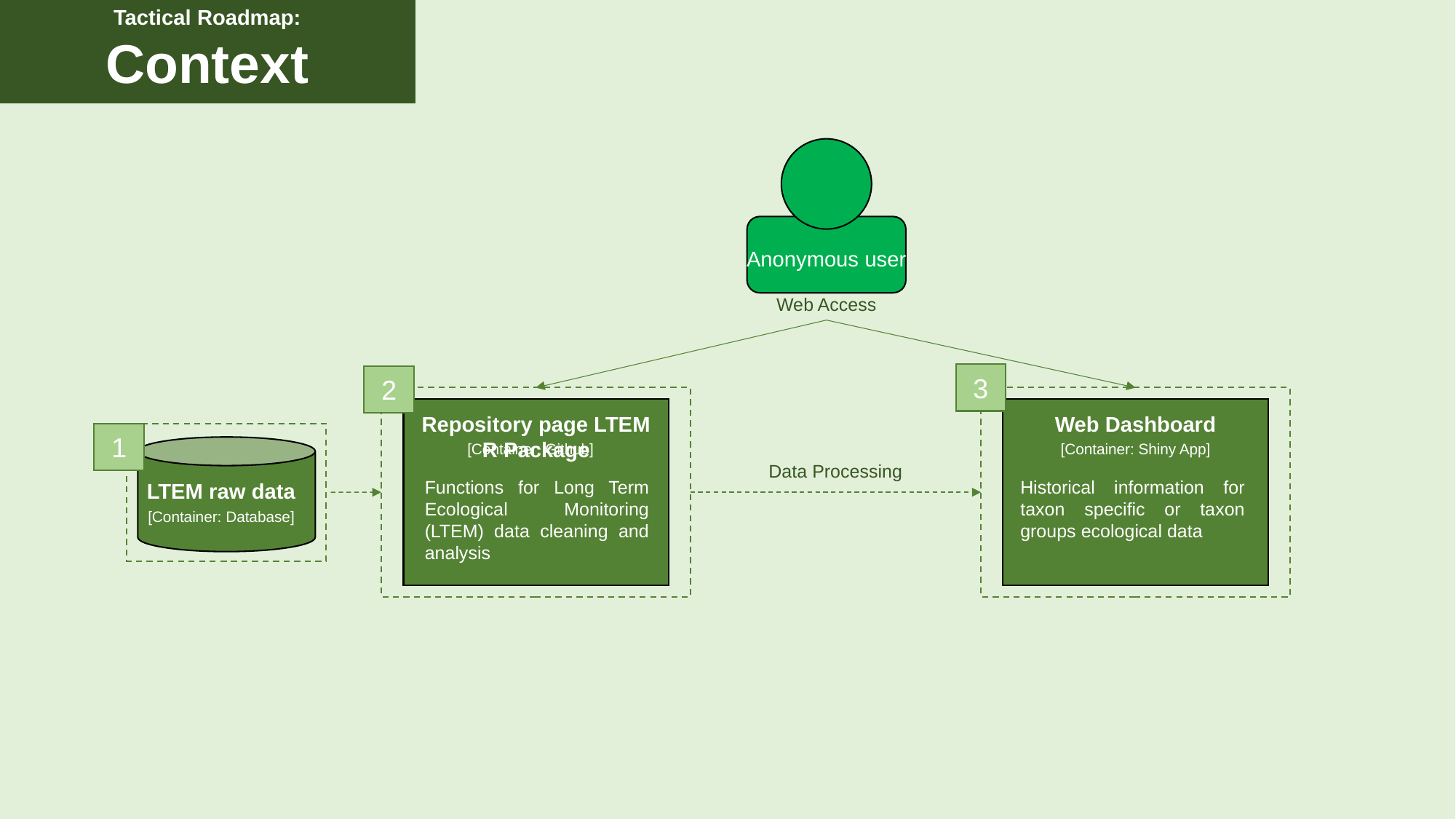

Tactical Roadmap:
Context

Anonymous user
Web Access
3
2

Web Dashboard
Repository page LTEM R Package
1

[Container: Shiny App]
[Container: Github]

Data Processing
Historical information for taxon specific or taxon groups ecological data
Functions for Long Term Ecological Monitoring (LTEM) data cleaning and analysis
LTEM raw data
[Container: Database]